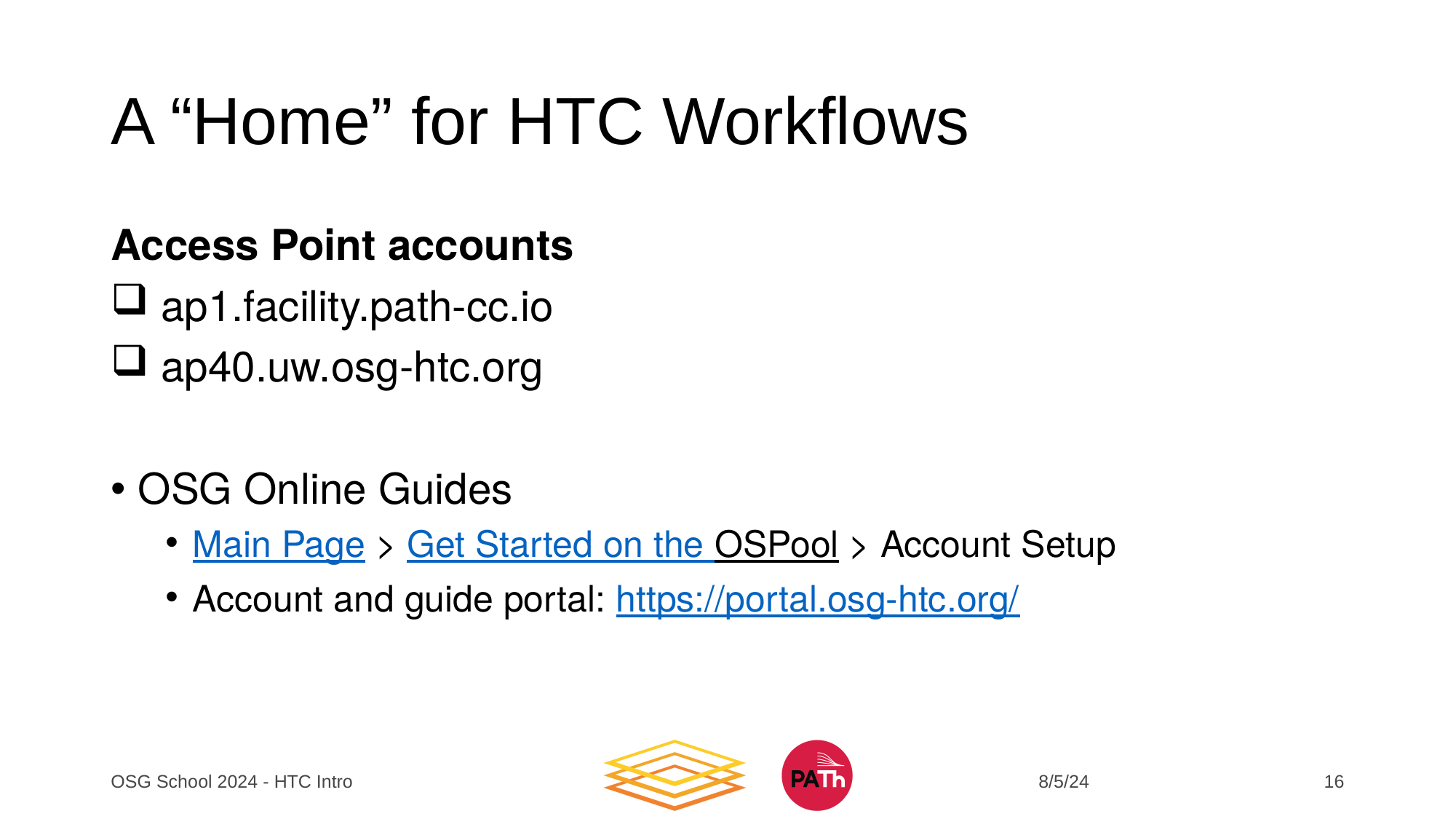

# A “Home” for HTC Workflows
Access Point accounts
 ap1.facility.path-cc.io
 ap40.uw.osg-htc.org

OSG Online Guides
Main Page > Get Started on the OSPool > Account Setup
Account and guide portal: https://portal.osg-htc.org/
OSG School 2024 - HTC Intro
8/5/24
16